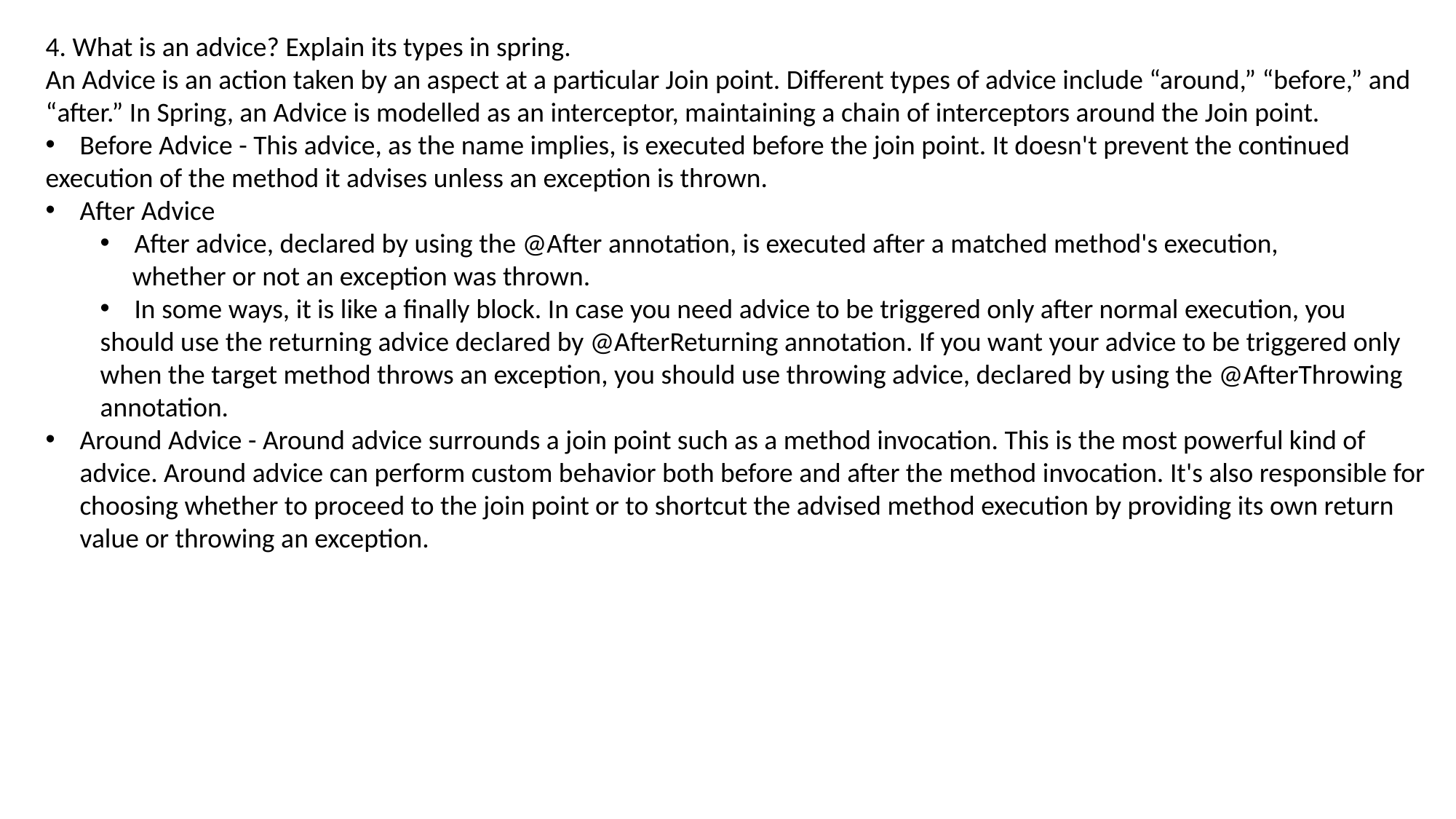

4. What is an advice? Explain its types in spring.
An Advice is an action taken by an aspect at a particular Join point. Different types of advice include “around,” “before,” and
“after.” In Spring, an Advice is modelled as an interceptor, maintaining a chain of interceptors around the Join point.
Before Advice - This advice, as the name implies, is executed before the join point. It doesn't prevent the continued
execution of the method it advises unless an exception is thrown.
After Advice
After advice, declared by using the @After annotation, is executed after a matched method's execution,
              whether or not an exception was thrown.
In some ways, it is like a finally block. In case you need advice to be triggered only after normal execution, you
should use the returning advice declared by @AfterReturning annotation. If you want your advice to be triggered only
when the target method throws an exception, you should use throwing advice, declared by using the @AfterThrowing
annotation.
Around Advice - Around advice surrounds a join point such as a method invocation. This is the most powerful kind of advice. Around advice can perform custom behavior both before and after the method invocation. It's also responsible for choosing whether to proceed to the join point or to shortcut the advised method execution by providing its own return value or throwing an exception.